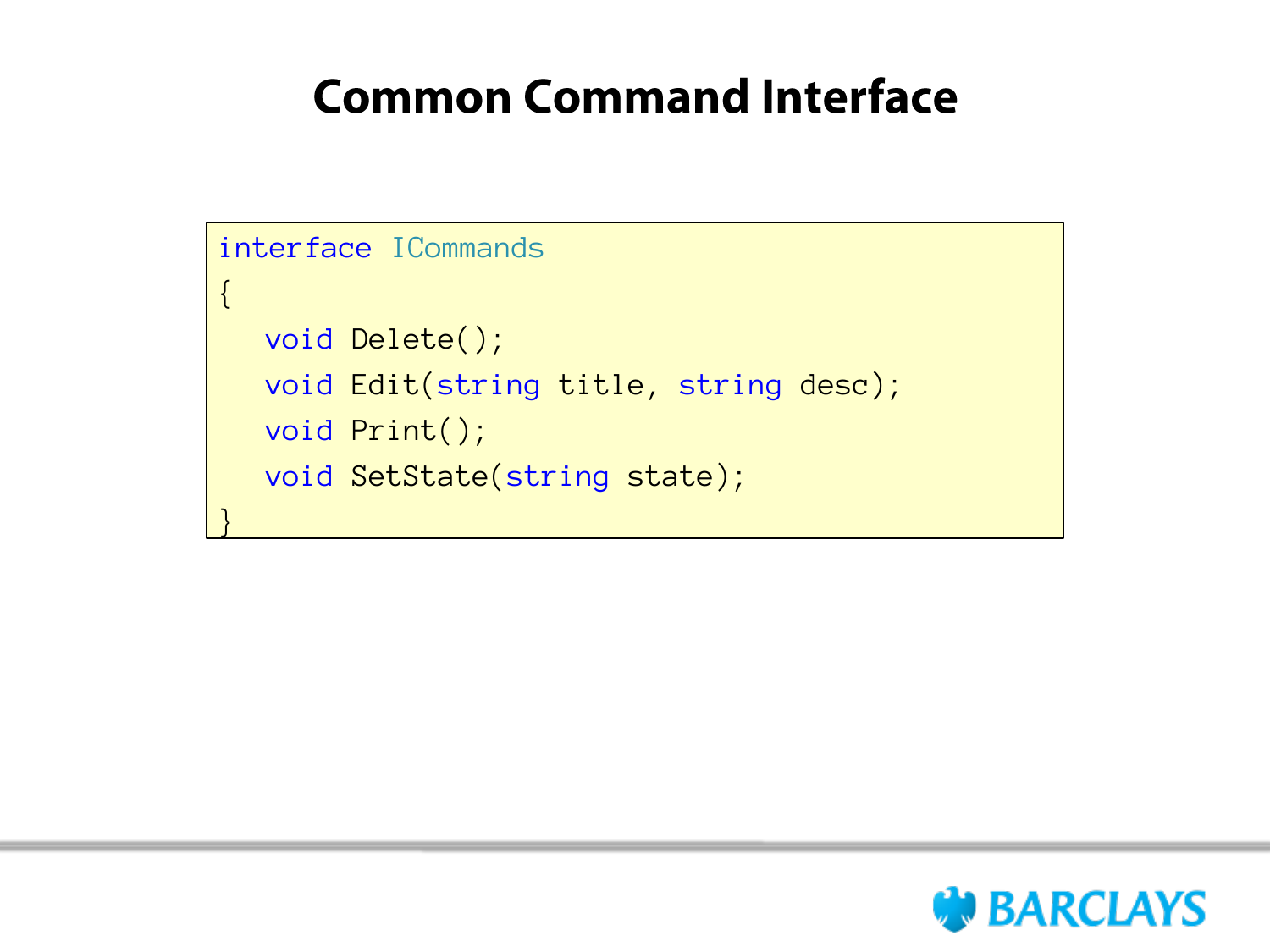

interface ICommands
{
void Delete();
void Edit(string title, string desc);
void Print();
void SetState(string state);
}